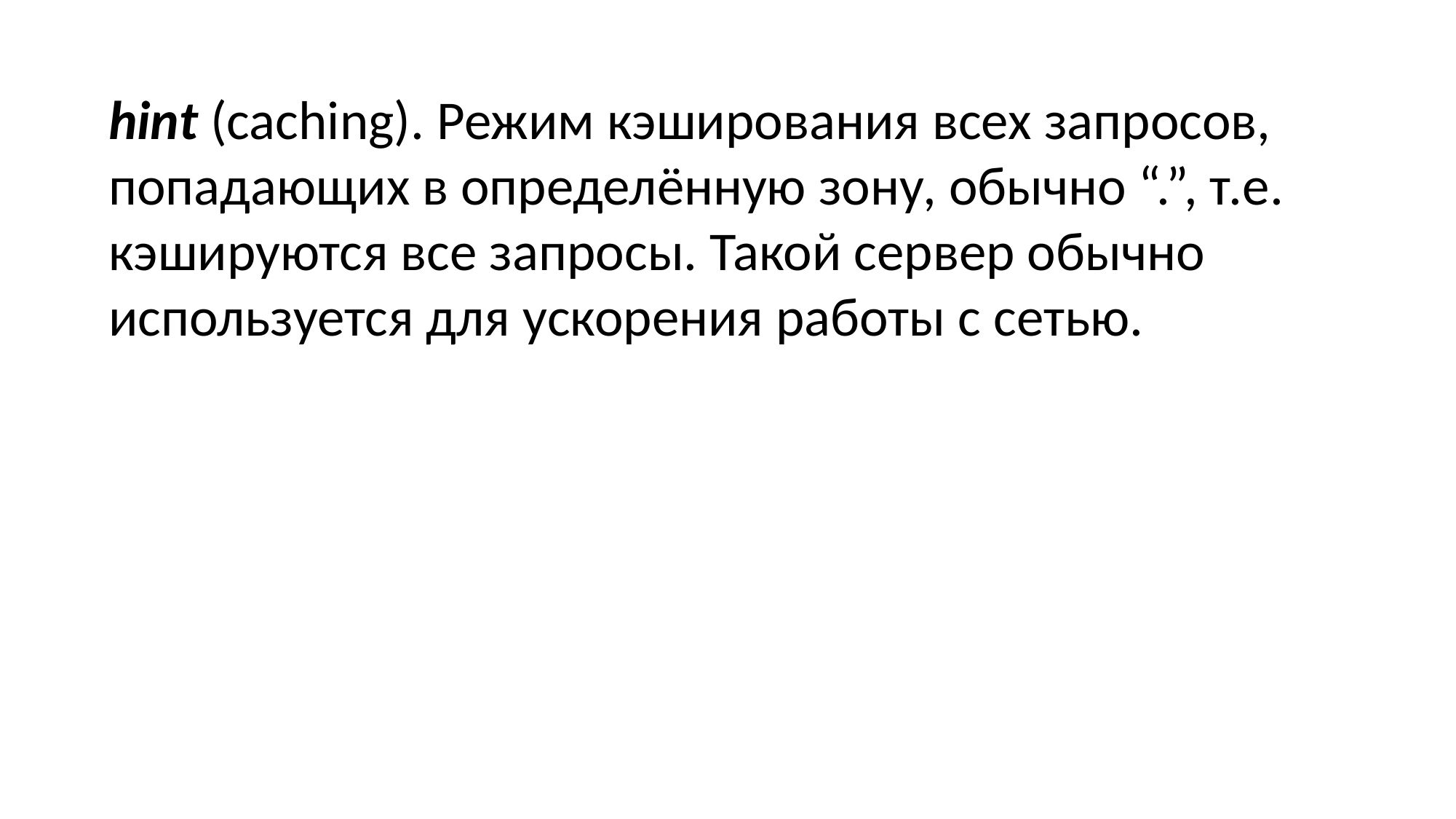

hint (caching). Режим кэширования всех запросов, попадающих в определённую зону, обычно “.”, т.е. кэшируются все запросы. Такой сервер обычно используется для ускорения работы с сетью.